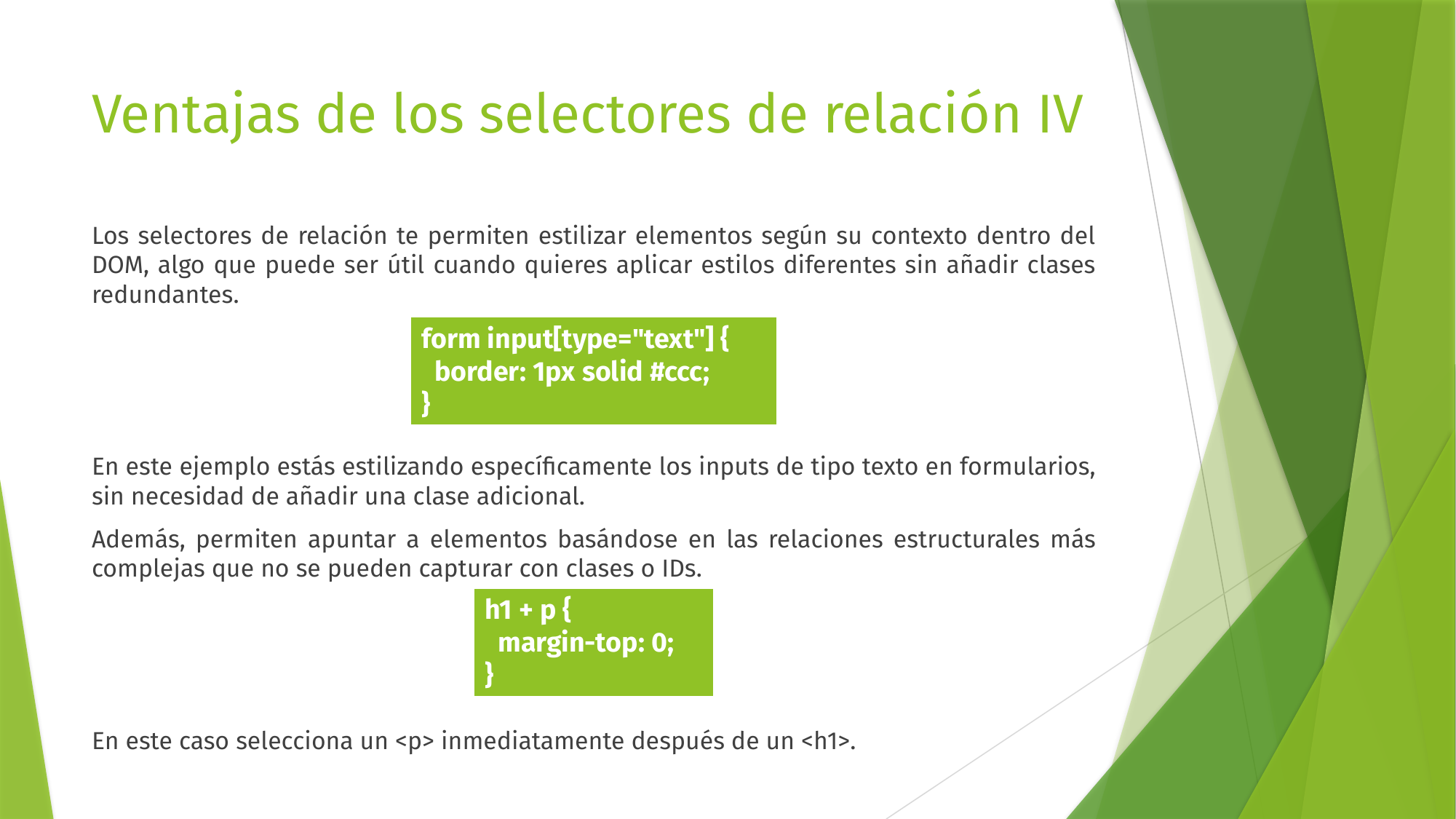

# Ventajas de los selectores de relación IV
Los selectores de relación te permiten estilizar elementos según su contexto dentro del DOM, algo que puede ser útil cuando quieres aplicar estilos diferentes sin añadir clases redundantes.

En este ejemplo estás estilizando específicamente los inputs de tipo texto en formularios, sin necesidad de añadir una clase adicional.
Además, permiten apuntar a elementos basándose en las relaciones estructurales más complejas que no se pueden capturar con clases o IDs.

En este caso selecciona un <p> inmediatamente después de un <h1>.
| form input[type="text"] { border: 1px solid #ccc; } |
| --- |
| h1 + p { margin-top: 0; } |
| --- |